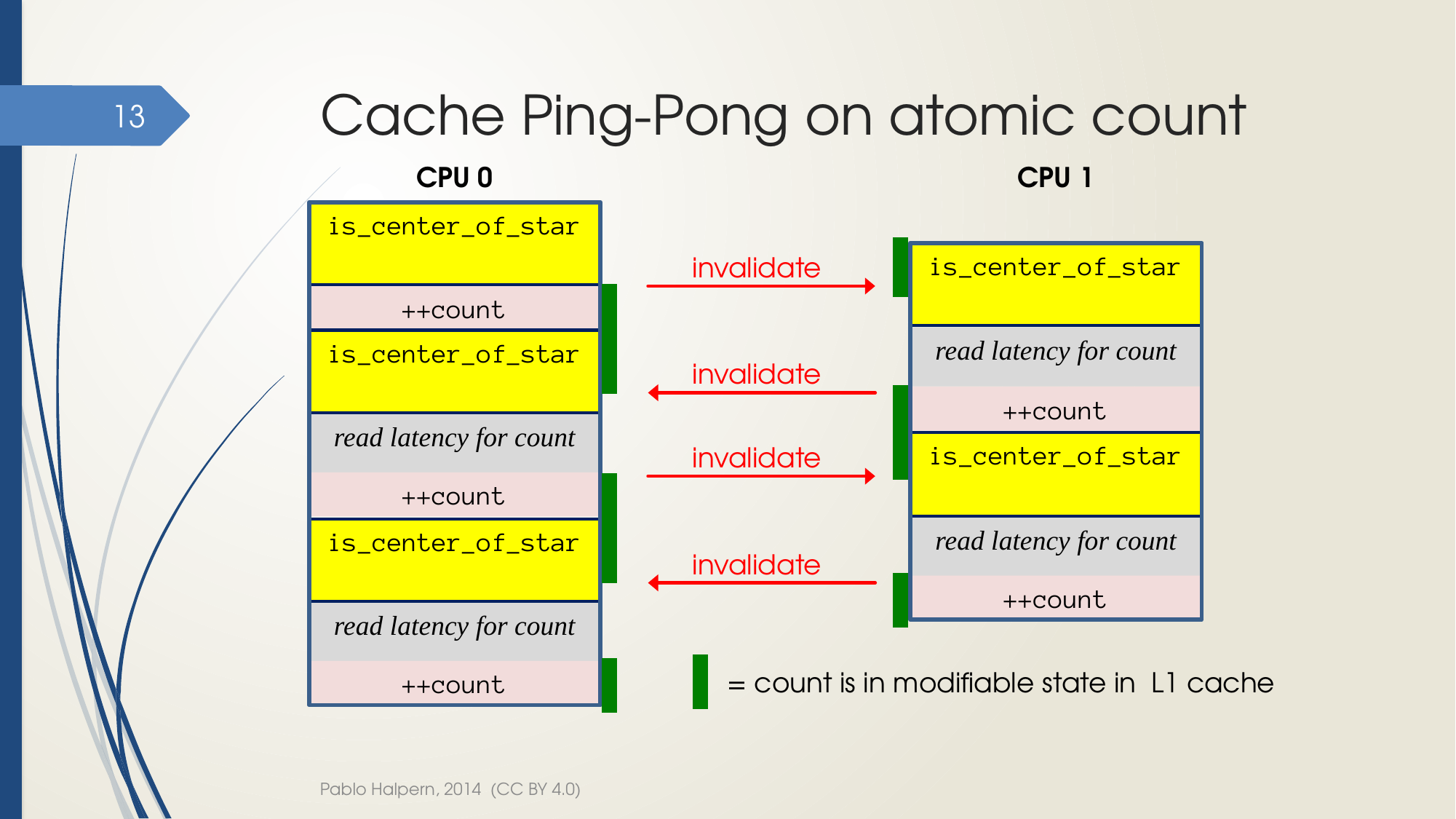

# Cache Ping-Pong on atomic count
13
CPU 0
CPU 1
is_center_of_star

is_center_of_star

invalidate
++count
read latency for count
is_center_of_star
invalidate
++count
read latency for count
is_center_of_star
invalidate
++count
read latency for count
is_center_of_star
invalidate
++count
read latency for count
= count is in modifiable state in  L1 cache
++count
Pablo Halpern, 2014  (CC BY 4.0)